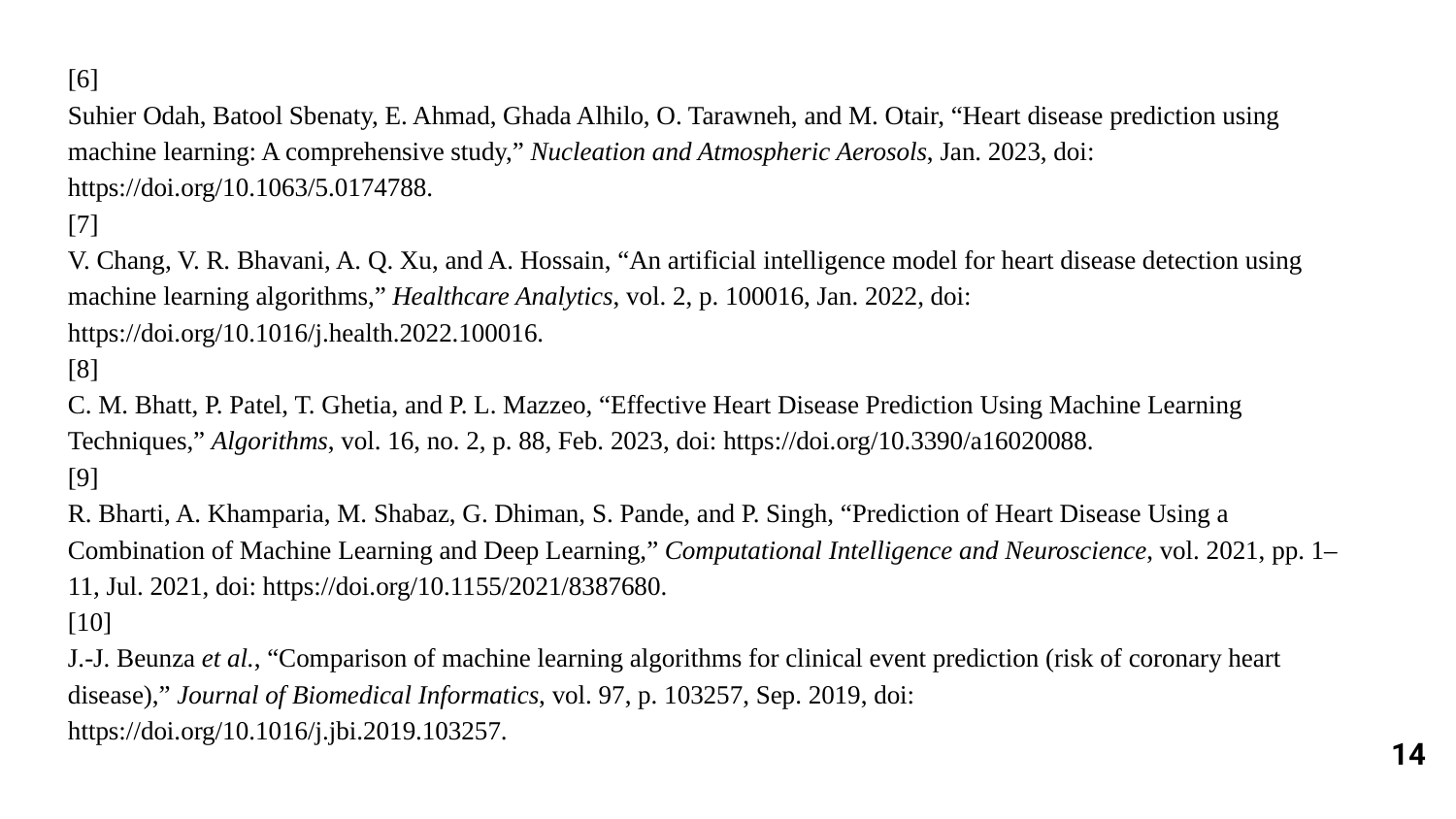

[6]
Suhier Odah, Batool Sbenaty, E. Ahmad, Ghada Alhilo, O. Tarawneh, and M. Otair, “Heart disease prediction using machine learning: A comprehensive study,” Nucleation and Atmospheric Aerosols, Jan. 2023, doi: https://doi.org/10.1063/5.0174788.
[7]
V. Chang, V. R. Bhavani, A. Q. Xu, and A. Hossain, “An artificial intelligence model for heart disease detection using machine learning algorithms,” Healthcare Analytics, vol. 2, p. 100016, Jan. 2022, doi: https://doi.org/10.1016/j.health.2022.100016.
[8]
C. M. Bhatt, P. Patel, T. Ghetia, and P. L. Mazzeo, “Effective Heart Disease Prediction Using Machine Learning Techniques,” Algorithms, vol. 16, no. 2, p. 88, Feb. 2023, doi: https://doi.org/10.3390/a16020088.
[9]
R. Bharti, A. Khamparia, M. Shabaz, G. Dhiman, S. Pande, and P. Singh, “Prediction of Heart Disease Using a Combination of Machine Learning and Deep Learning,” Computational Intelligence and Neuroscience, vol. 2021, pp. 1–11, Jul. 2021, doi: https://doi.org/10.1155/2021/8387680.
[10]
J.-J. Beunza et al., “Comparison of machine learning algorithms for clinical event prediction (risk of coronary heart disease),” Journal of Biomedical Informatics, vol. 97, p. 103257, Sep. 2019, doi: https://doi.org/10.1016/j.jbi.2019.103257.

14